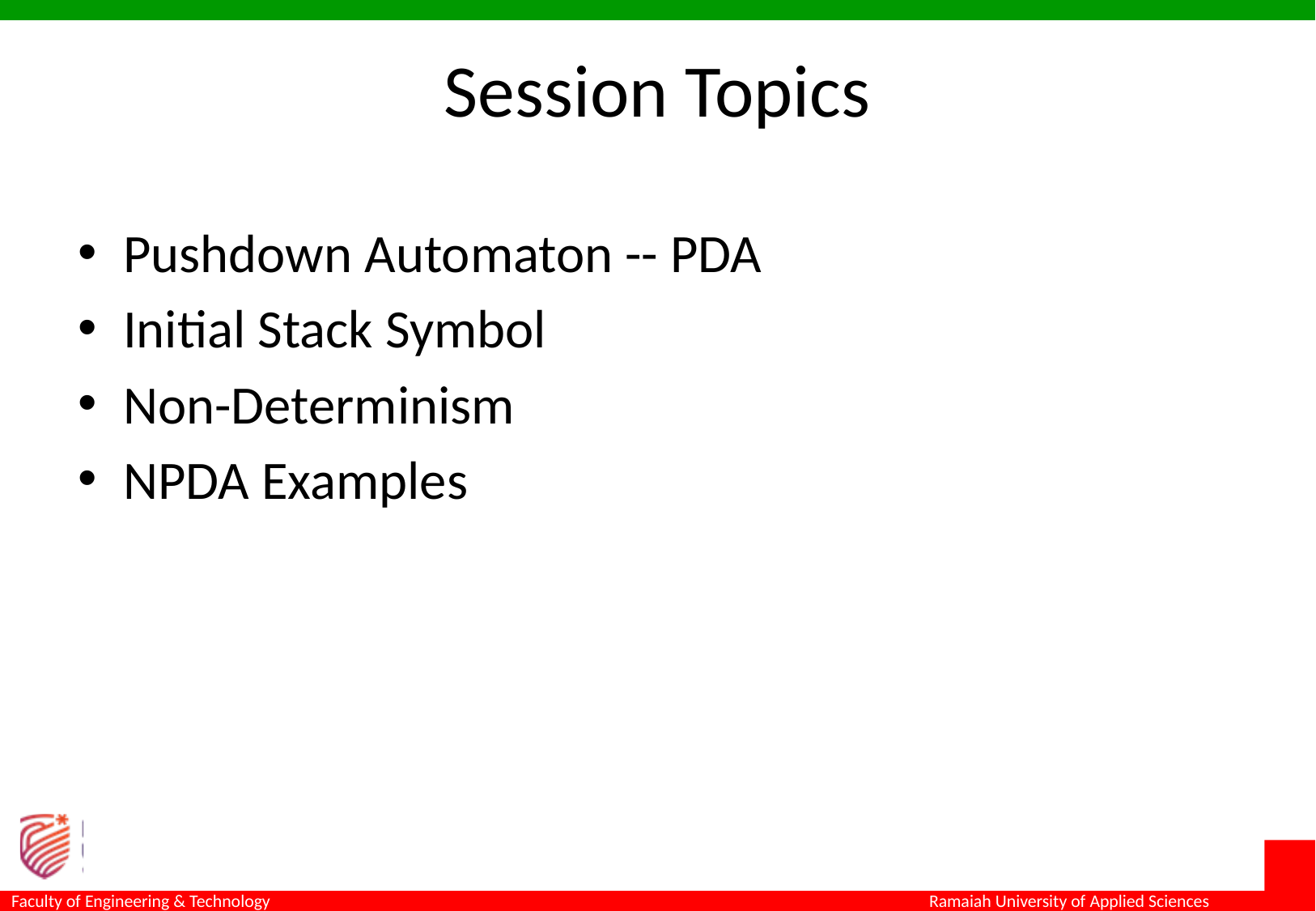

# Session Topics
Pushdown Automaton -- PDA
Initial Stack Symbol
Non-Determinism
NPDA Examples